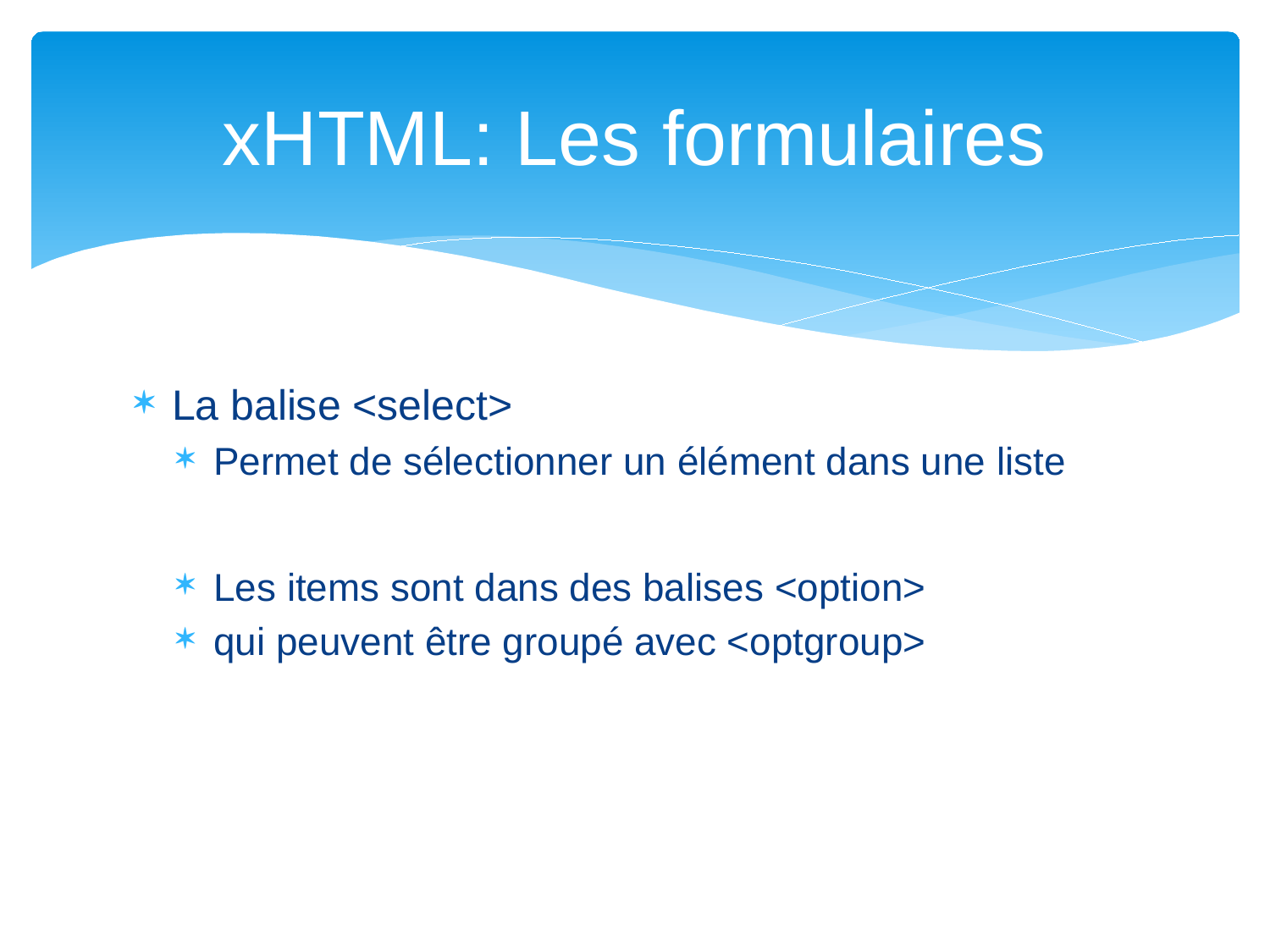

# xHTML: Les formulaires
La balise <select>
Permet de sélectionner un élément dans une liste

Les items sont dans des balises <option>
qui peuvent être groupé avec <optgroup>